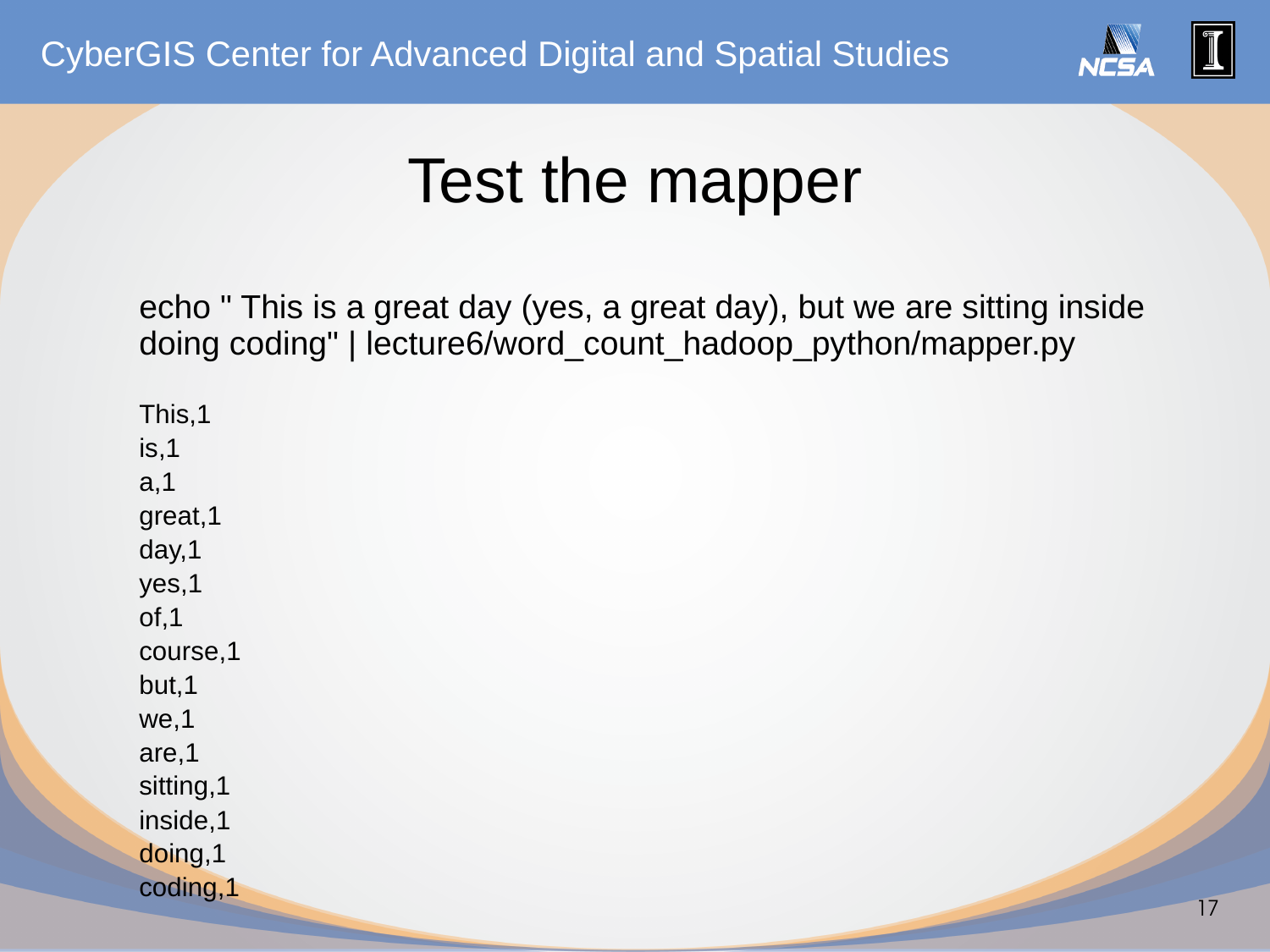

# Test the mapper

echo " This is a great day (yes, a great day), but we are sitting inside doing coding" | lecture6/word_count_hadoop_python/mapper.py

This,1
is,1
a,1
great,1
day,1
yes,1
of,1
course,1
but,1
we,1
are,1
sitting,1
inside,1
doing,1
coding,1

17